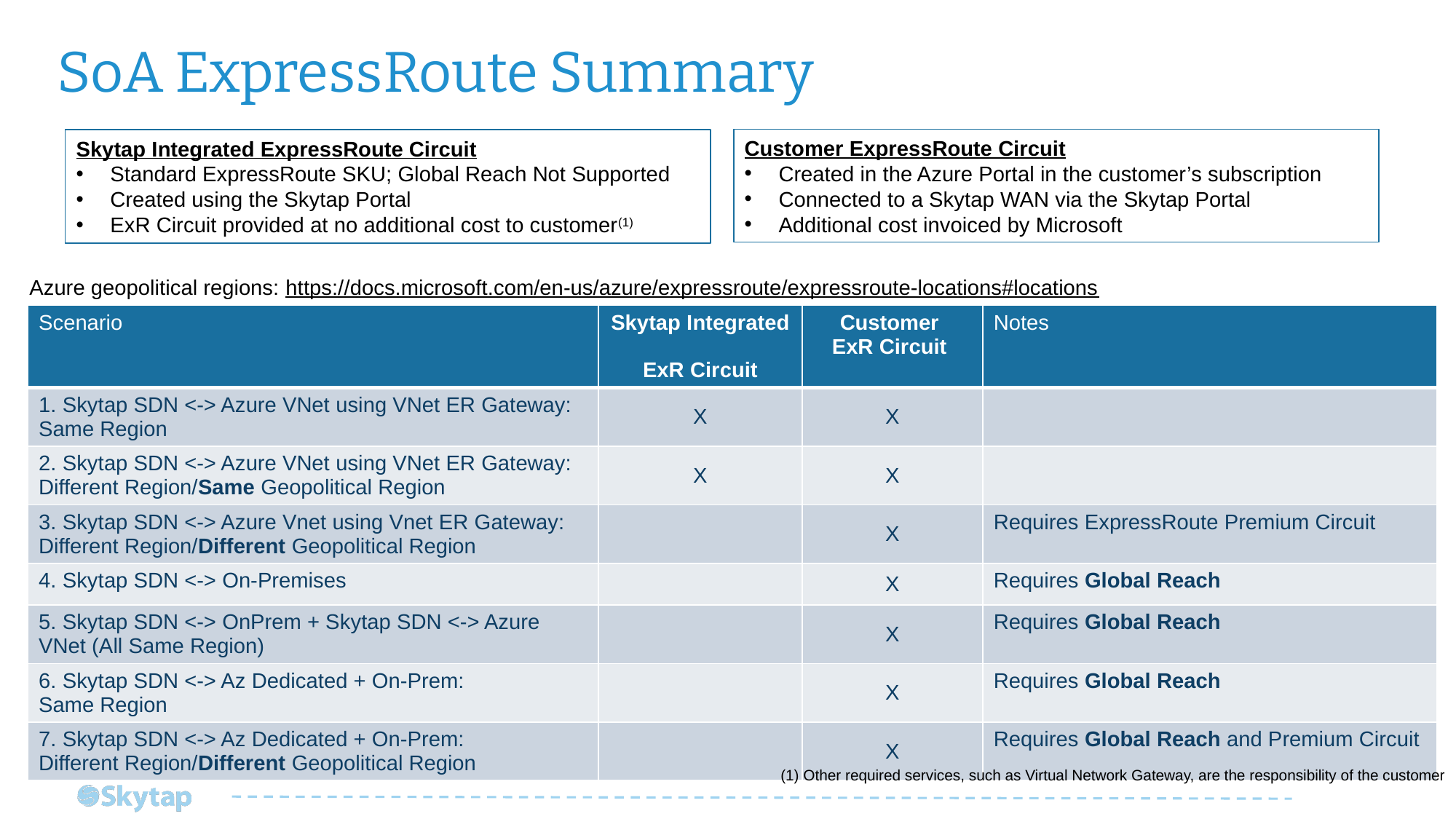

# SoA ExpressRoute Summary
Customer ExpressRoute Circuit
Created in the Azure Portal in the customer’s subscription
Connected to a Skytap WAN via the Skytap Portal
Additional cost invoiced by Microsoft
Skytap Integrated ExpressRoute Circuit
Standard ExpressRoute SKU; Global Reach Not Supported
Created using the Skytap Portal
ExR Circuit provided at no additional cost to customer(1)
Azure geopolitical regions: https://docs.microsoft.com/en-us/azure/expressroute/expressroute-locations#locations
| Scenario | Skytap Integrated ExR Circuit | Customer ExR Circuit | Notes |
| --- | --- | --- | --- |
| 1. Skytap SDN <-> Azure VNet using VNet ER Gateway: Same Region | X | X |  |
| 2. Skytap SDN <-> Azure VNet using VNet ER Gateway: Different Region/Same Geopolitical Region | X | X |  |
| 3. Skytap SDN <-> Azure Vnet using Vnet ER Gateway: Different Region/Different Geopolitical Region |  | X | Requires ExpressRoute Premium Circuit |
| 4. Skytap SDN <-> On-Premises |  | X | Requires Global Reach |
| 5. Skytap SDN <-> OnPrem + Skytap SDN <-> Azure VNet (All Same Region) |  | X | Requires Global Reach |
| 6. Skytap SDN <-> Az Dedicated + On-Prem: Same Region |  | X | Requires Global Reach |
| 7. Skytap SDN <-> Az Dedicated + On-Prem: Different Region/Different Geopolitical Region |  | X | Requires Global Reach and Premium Circuit |
(1) Other required services, such as Virtual Network Gateway, are the responsibility of the customer